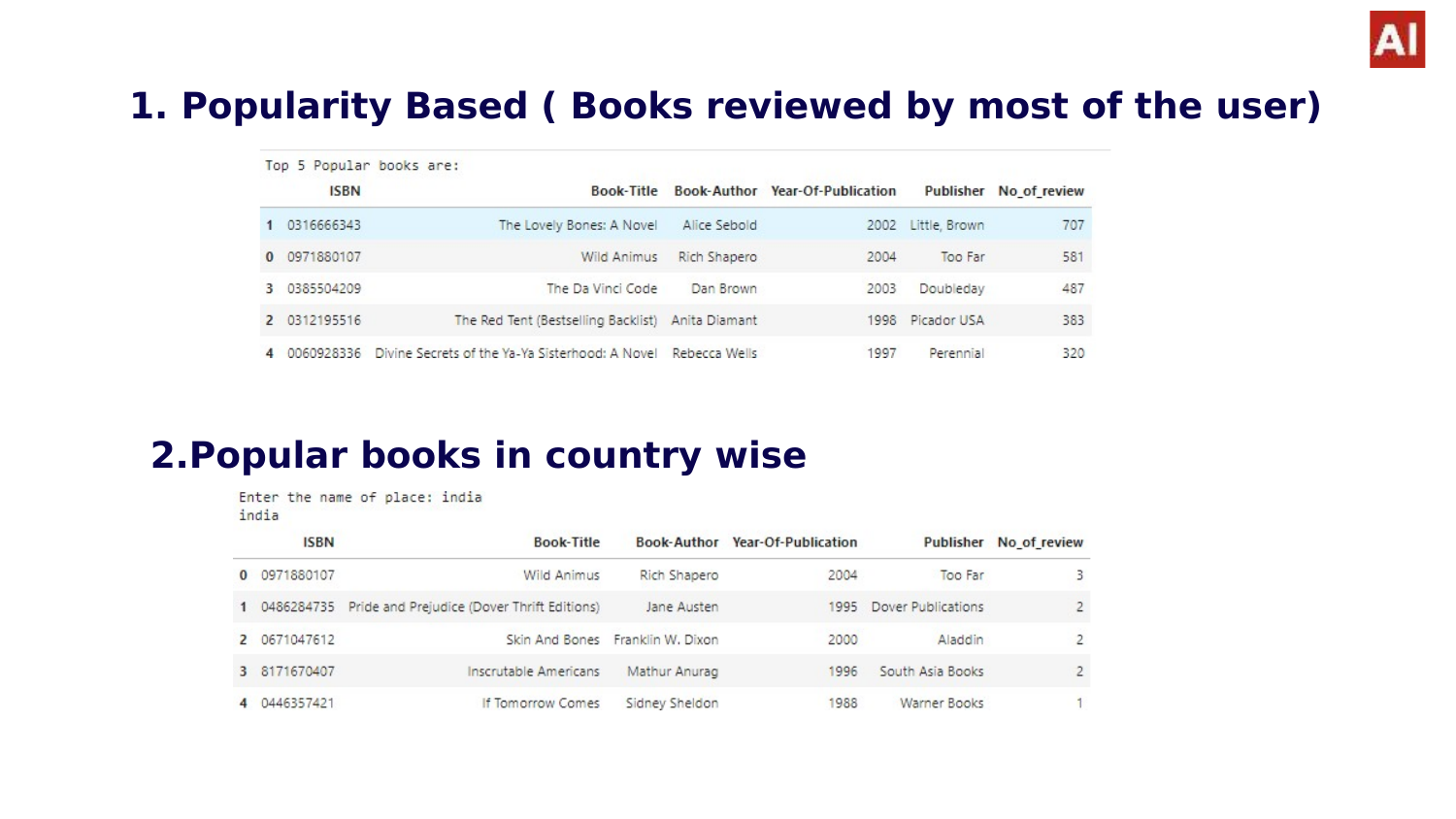

# 1. Popularity Based ( Books reviewed by most of the user)

2.Popular books in country wise